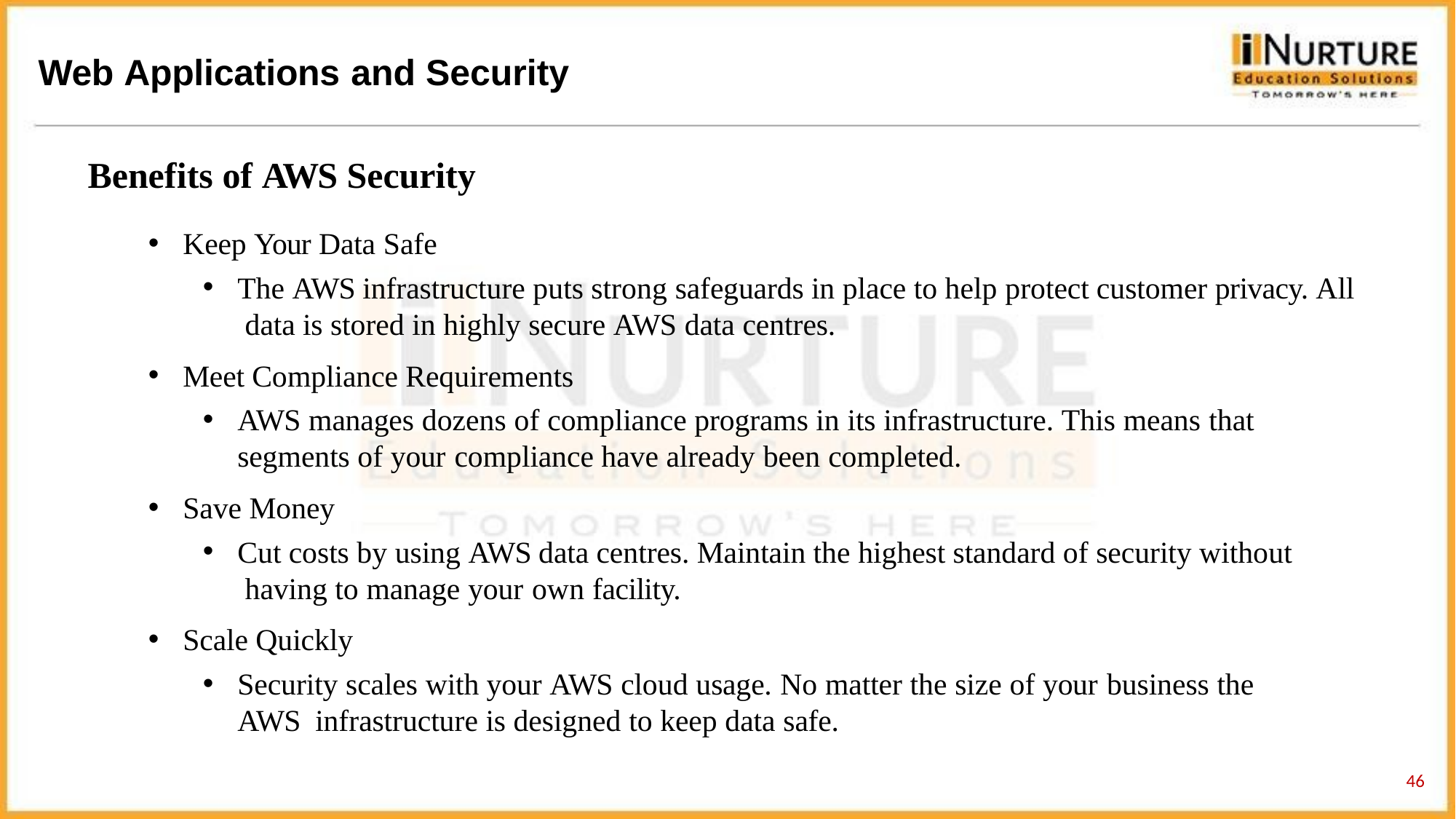

# Web Applications and Security
Benefits of AWS Security
Keep Your Data Safe
The AWS infrastructure puts strong safeguards in place to help protect customer privacy. All  data is stored in highly secure AWS data centres.
Meet Compliance Requirements
AWS manages dozens of compliance programs in its infrastructure. This means that
segments of your compliance have already been completed.
Save Money
Cut costs by using AWS data centres. Maintain the highest standard of security without  having to manage your own facility.
Scale Quickly
Security scales with your AWS cloud usage. No matter the size of your business the AWS  infrastructure is designed to keep data safe.
46